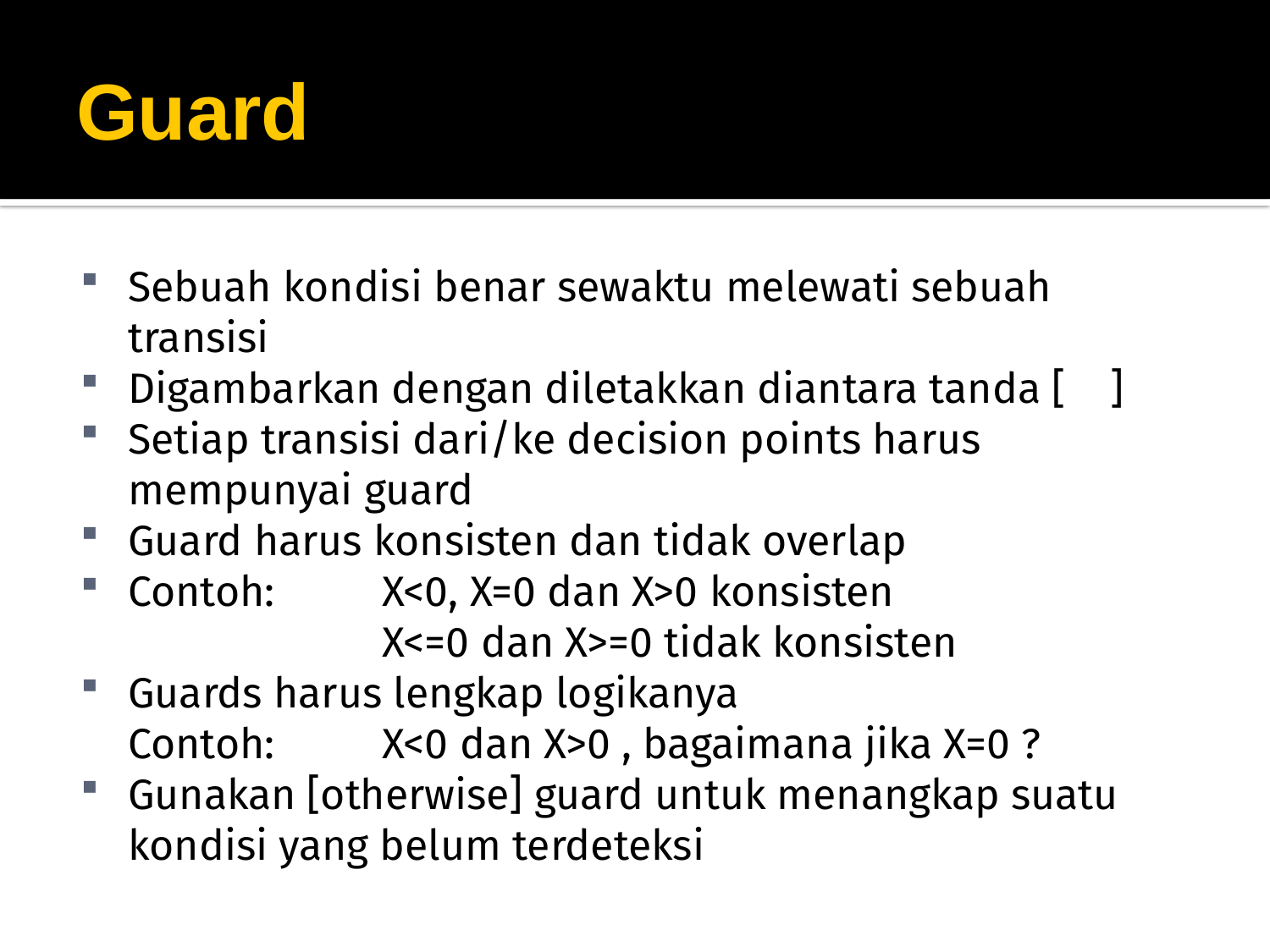

# Guard
Sebuah kondisi benar sewaktu melewati sebuah transisi
Digambarkan dengan diletakkan diantara tanda [    ]
Setiap transisi dari/ke decision points harus mempunyai guard
Guard harus konsisten dan tidak overlap
Contoh: 	X<0, X=0 dan X>0 konsisten
			X<=0 dan X>=0 tidak konsisten
Guards harus lengkap logikanya
	Contoh:	X<0 dan X>0 , bagaimana jika X=0 ?
Gunakan [otherwise] guard untuk menangkap suatu kondisi yang belum terdeteksi